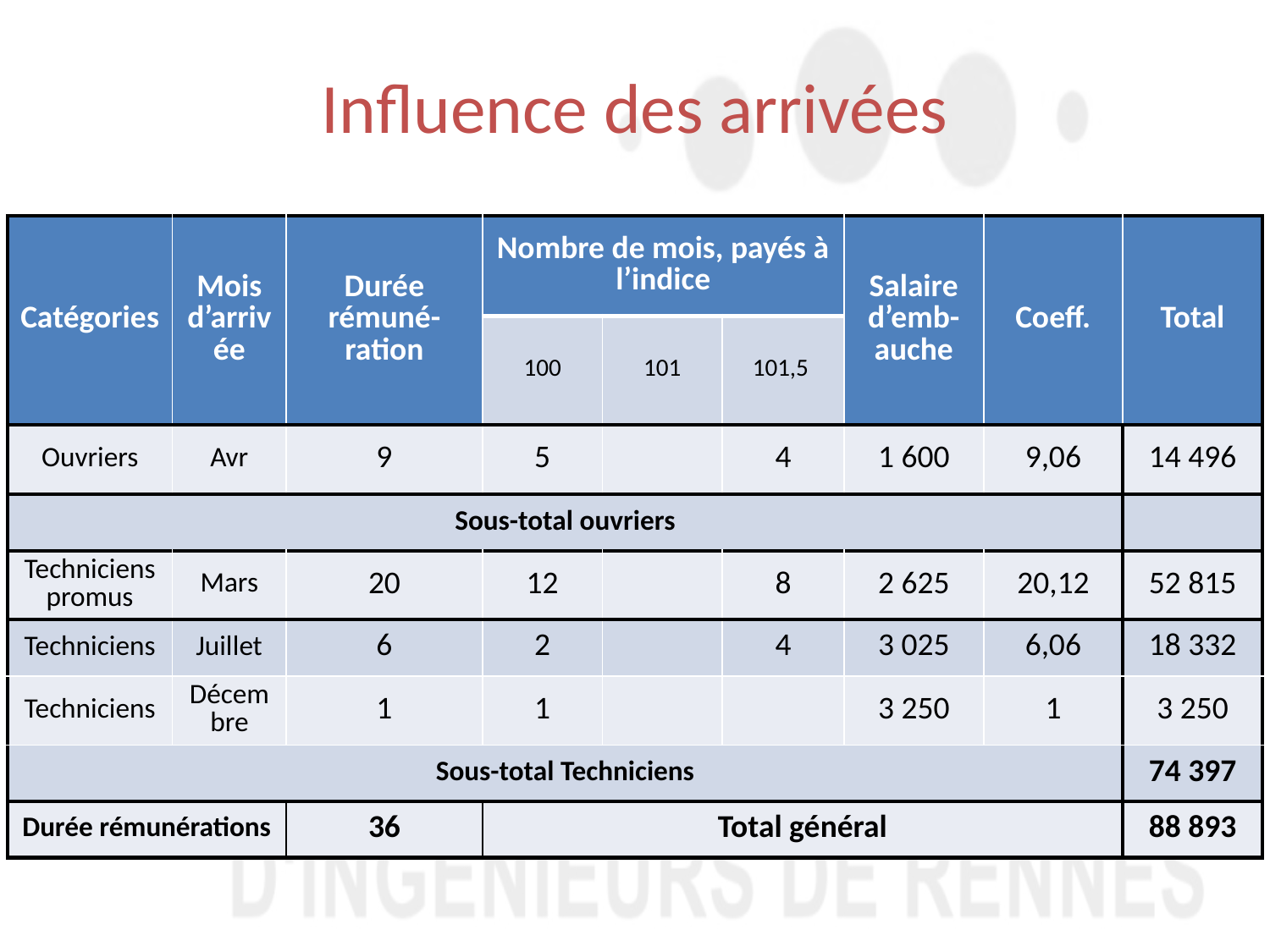

# Influence des arrivées
| Catégories | Mois d’arrivée | Durée rémuné-ration | Nombre de mois, payés à l’indice |  |  | Salaire d’emb-auche | Coeff. | Total |
| --- | --- | --- | --- | --- | --- | --- | --- | --- |
|  |  |  | 100 | 101 | 101,5 |  |  |  |
| Ouvriers | Avr | 9 | 5 |  | 4 | 1 600 | 9,06 | 14 496 |
| Sous-total ouvriers |  |  |  |  |  |  |  |  |
| Techniciens promus | Mars | 20 | 12 |  | 8 | 2 625 | 20,12 | 52 815 |
| Techniciens | Juillet | 6 | 2 |  | 4 | 3 025 | 6,06 | 18 332 |
| Techniciens | Décembre | 1 | 1 |  |  | 3 250 | 1 | 3 250 |
| Sous-total Techniciens |  |  |  |  |  |  |  | 74 397 |
| Durée rémunérations |  | 36 | Total général |  |  |  |  | 88 893 |